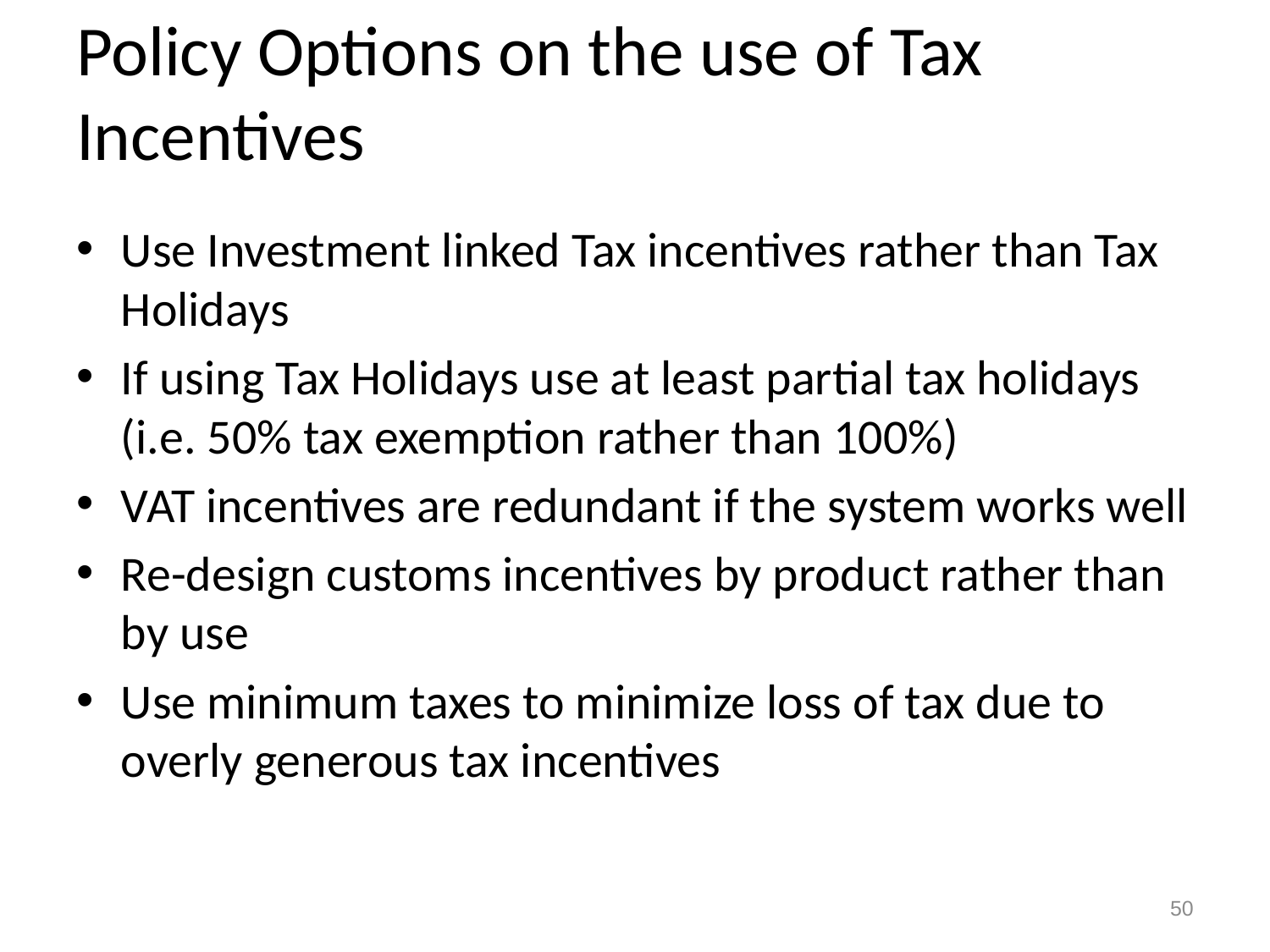

# Policy Options on the use of Tax Incentives
Use Investment linked Tax incentives rather than Tax Holidays
If using Tax Holidays use at least partial tax holidays (i.e. 50% tax exemption rather than 100%)
VAT incentives are redundant if the system works well
Re-design customs incentives by product rather than by use
Use minimum taxes to minimize loss of tax due to overly generous tax incentives

50